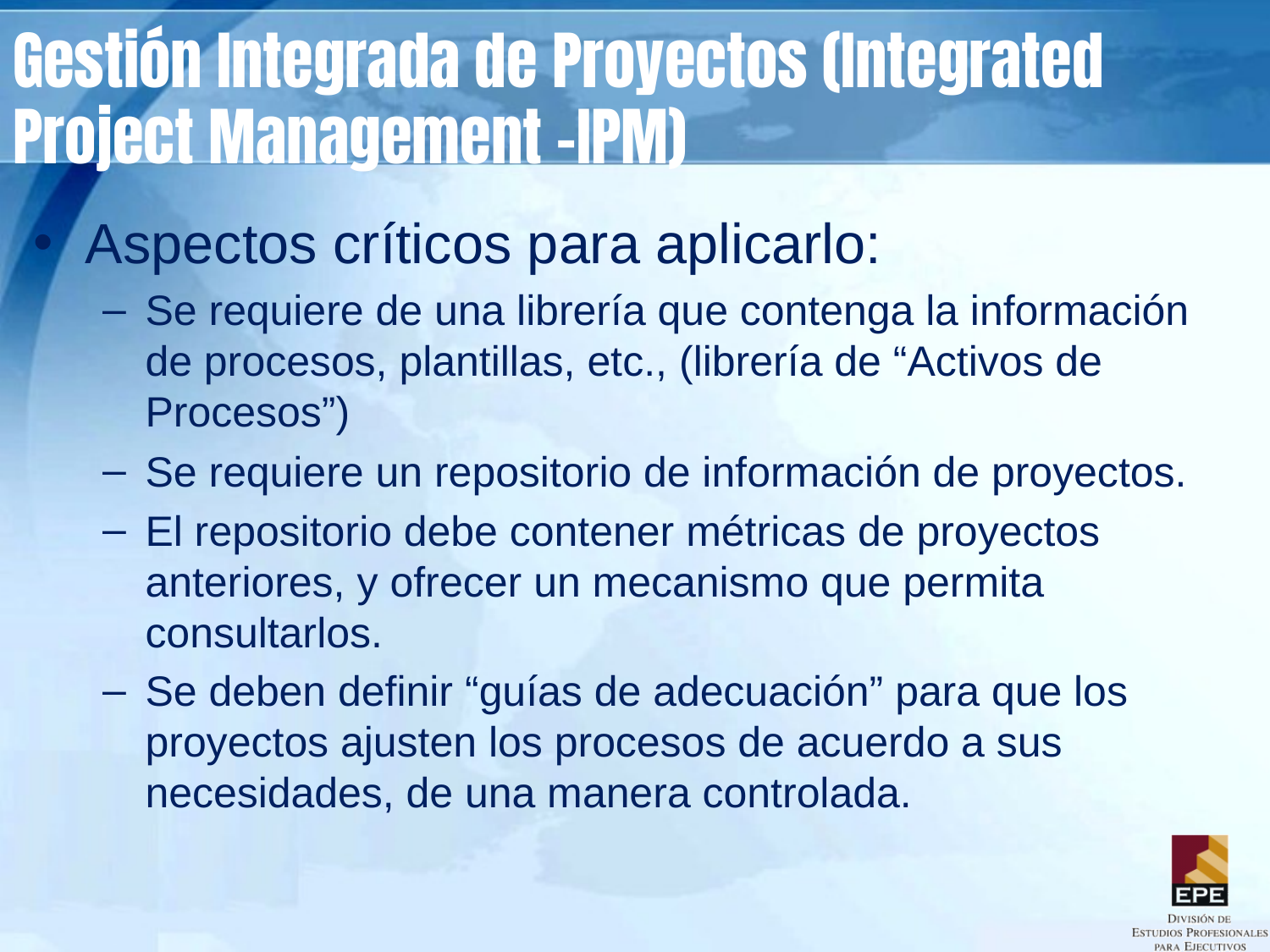

# Gestión Integrada de Proyectos (Integrated Project Management –IPM)
Aspectos críticos para aplicarlo:
Se requiere de una librería que contenga la información de procesos, plantillas, etc., (librería de “Activos de Procesos”)
Se requiere un repositorio de información de proyectos.
El repositorio debe contener métricas de proyectos anteriores, y ofrecer un mecanismo que permita consultarlos.
Se deben definir “guías de adecuación” para que los proyectos ajusten los procesos de acuerdo a sus necesidades, de una manera controlada.